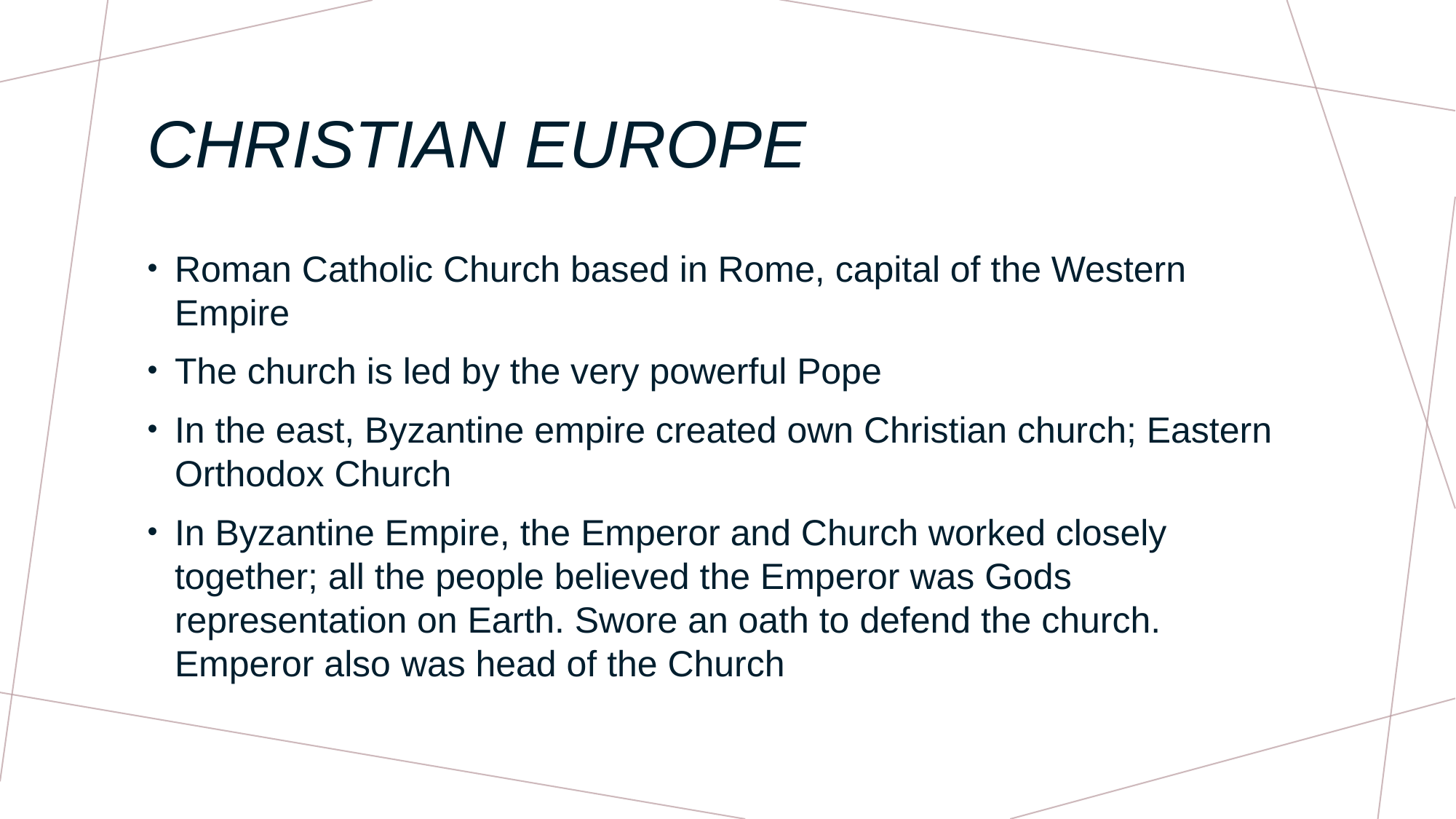

# Christian Europe
Roman Catholic Church based in Rome, capital of the Western Empire
The church is led by the very powerful Pope
In the east, Byzantine empire created own Christian church; Eastern Orthodox Church
In Byzantine Empire, the Emperor and Church worked closely together; all the people believed the Emperor was Gods representation on Earth. Swore an oath to defend the church. Emperor also was head of the Church